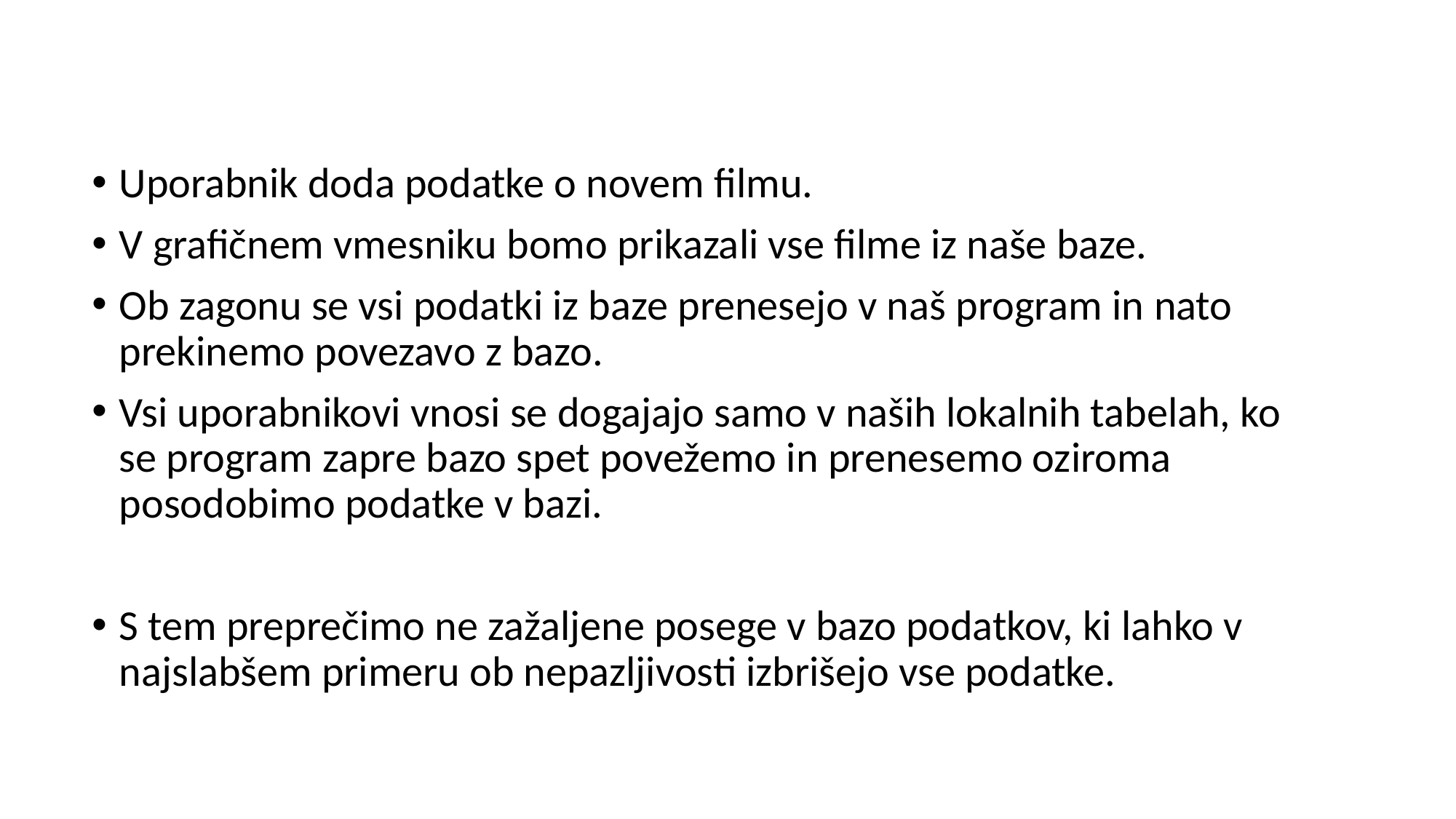

Uporabnik doda podatke o novem filmu.
V grafičnem vmesniku bomo prikazali vse filme iz naše baze.
Ob zagonu se vsi podatki iz baze prenesejo v naš program in nato prekinemo povezavo z bazo.
Vsi uporabnikovi vnosi se dogajajo samo v naših lokalnih tabelah, ko se program zapre bazo spet povežemo in prenesemo oziroma posodobimo podatke v bazi.

S tem preprečimo ne zažaljene posege v bazo podatkov, ki lahko v najslabšem primeru ob nepazljivosti izbrišejo vse podatke.